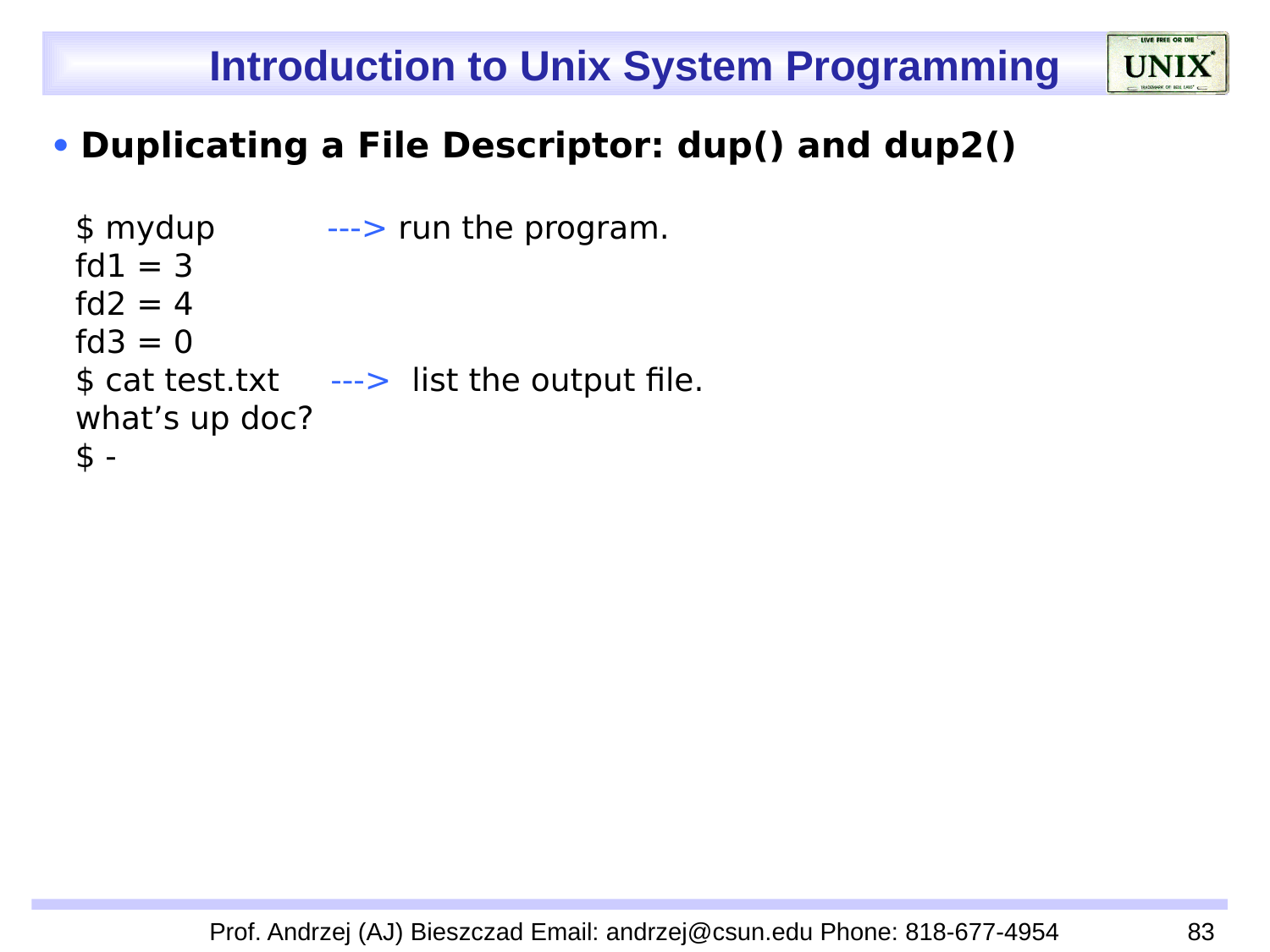

• Duplicating a File Descriptor: dup() and dup2()

  $ mydup           ---> run the program.
  fd1 = 3
  fd2 = 4
  fd3 = 0
  $ cat test.txt     --->  list the output file.
  what’s up doc?
  $ -
Prof. Andrzej (AJ) Bieszczad Email: andrzej@csun.edu Phone: 818-677-4954
83